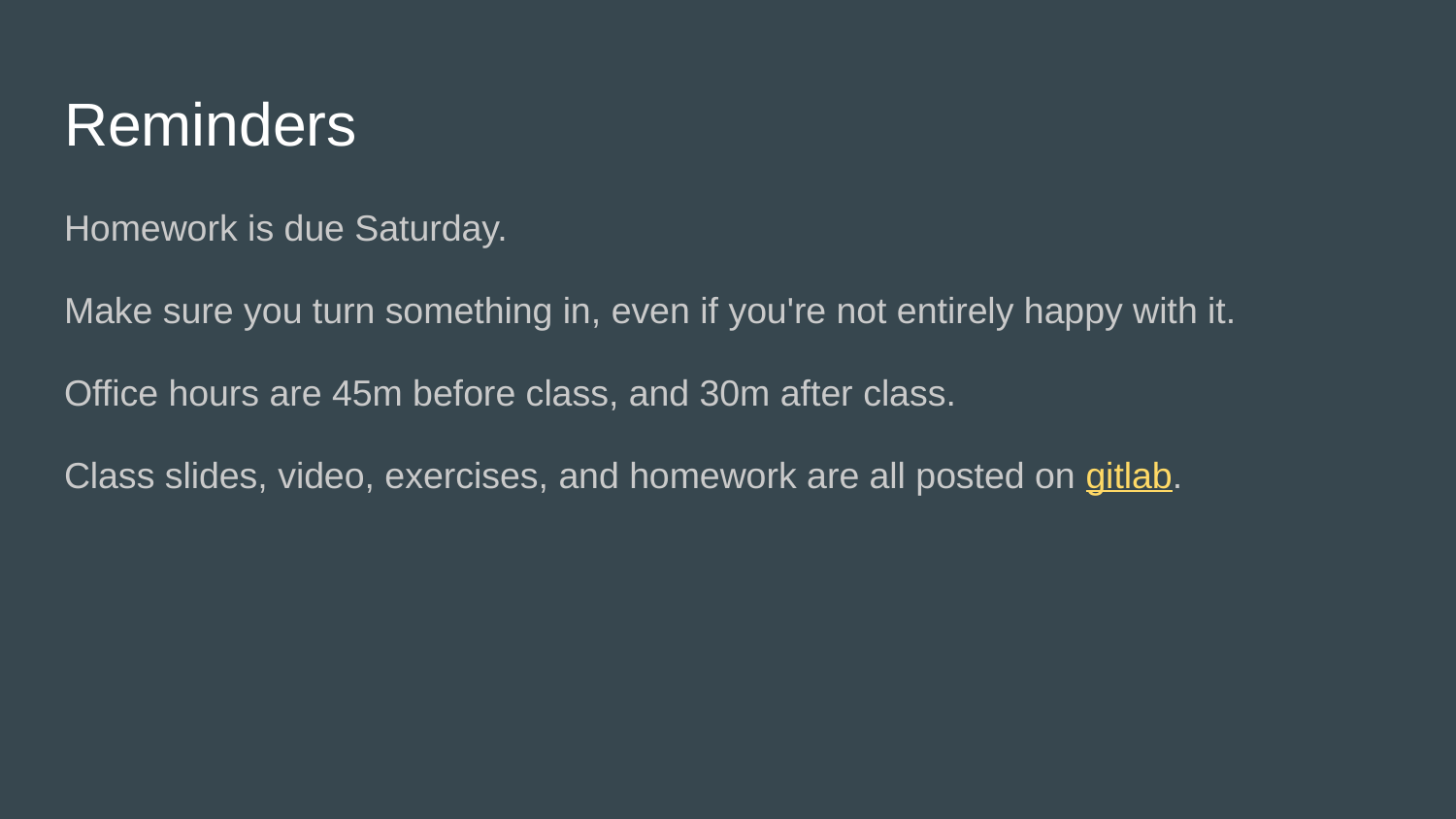

# Reminders
Homework is due Saturday.
Make sure you turn something in, even if you're not entirely happy with it.
Office hours are 45m before class, and 30m after class.
Class slides, video, exercises, and homework are all posted on gitlab.